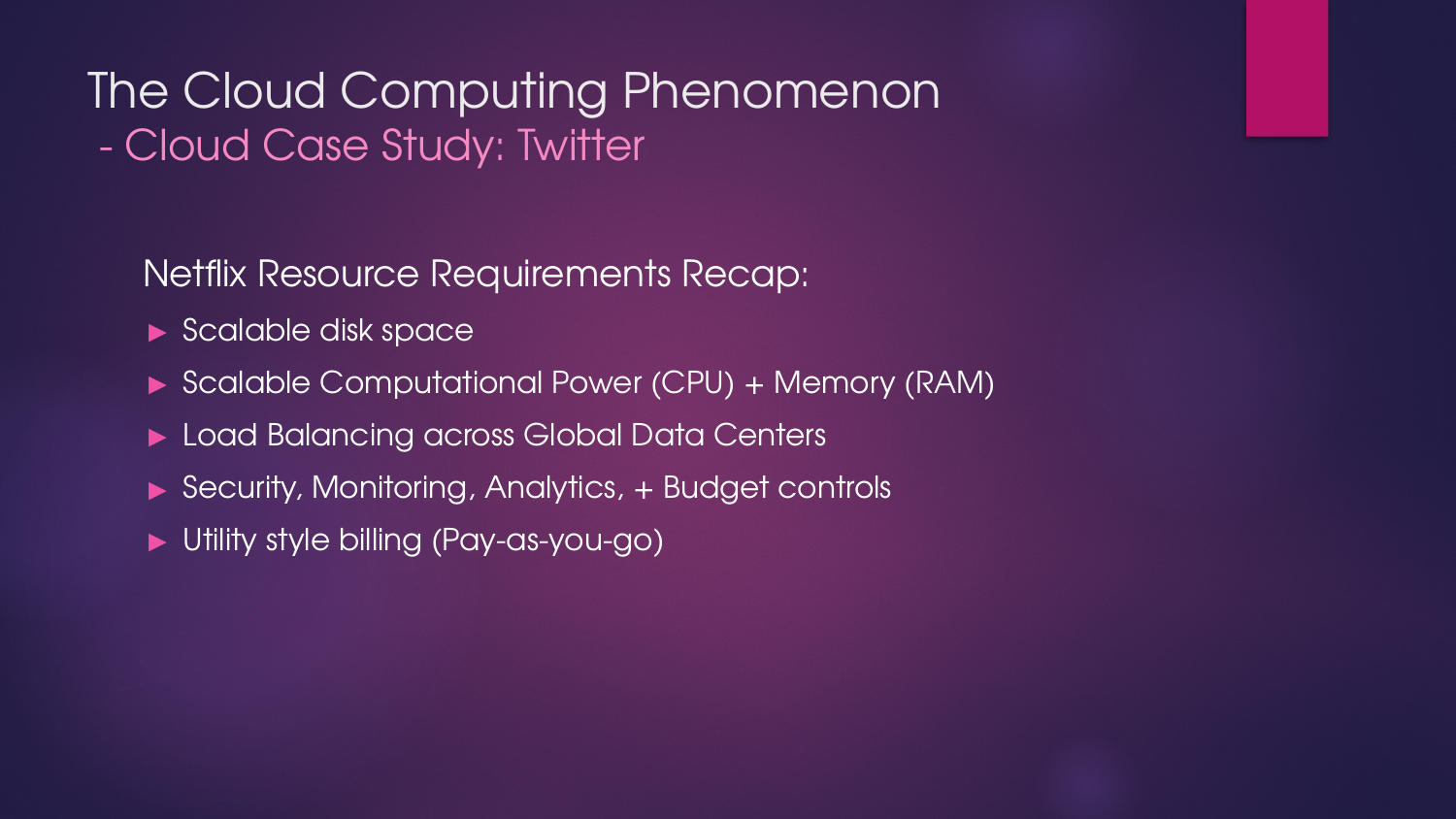

# The Cloud Computing Phenomenon - Cloud Case Study: Twitter
Netflix Resource Requirements Recap:
Scalable disk space
Scalable Computational Power (CPU) + Memory (RAM)
Load Balancing across Global Data Centers
Security, Monitoring, Analytics, + Budget controls
Utility style billing (Pay-as-you-go)